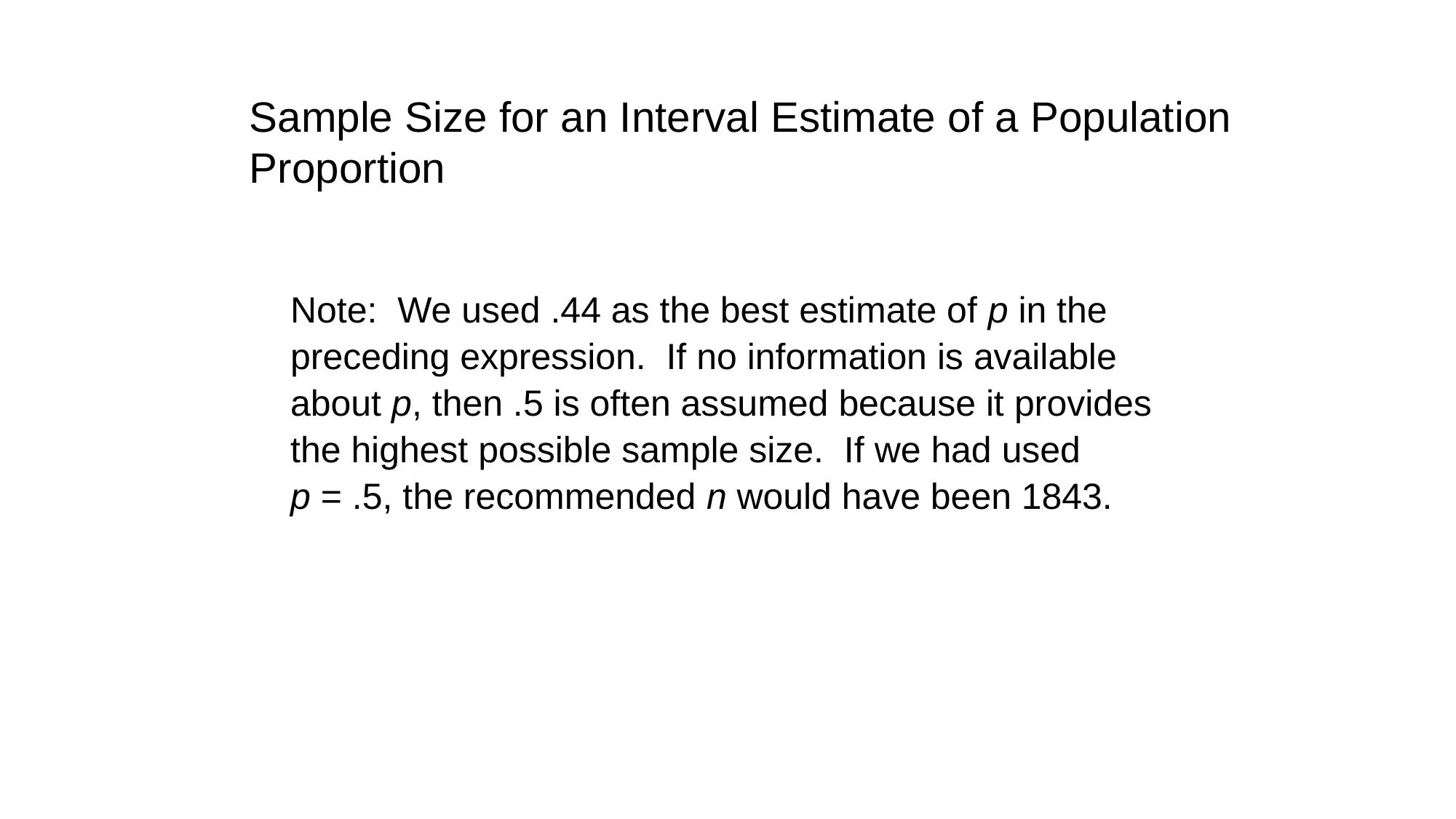

Sample Size for an Interval Estimate of a Population Proportion

	Note:  We used .44 as the best estimate of p in the
	preceding expression.  If no information is available
	about p, then .5 is often assumed because it provides
	the highest possible sample size.  If we had used
	p = .5, the recommended n would have been 1843.